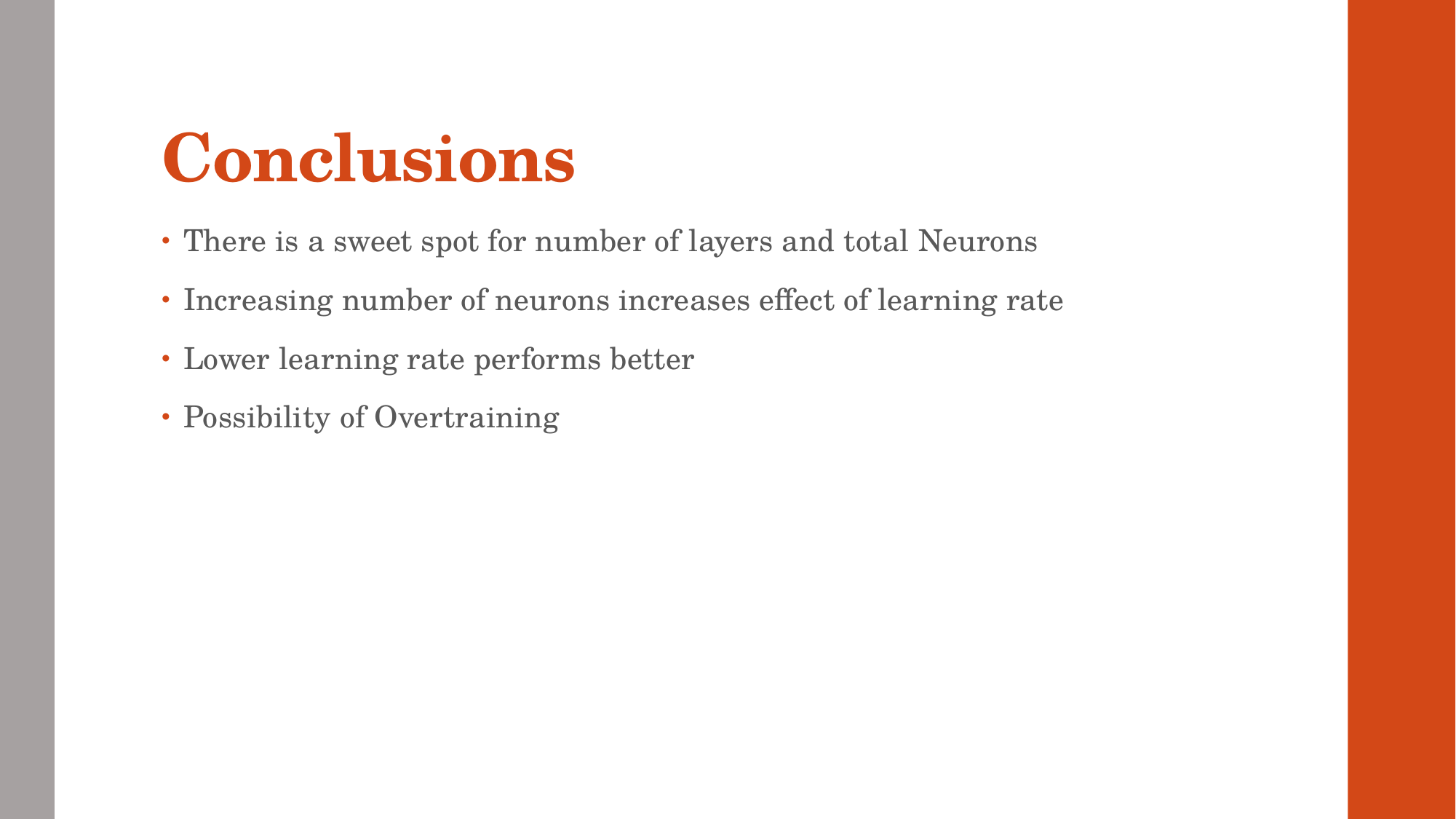

# Conclusions
There is a sweet spot for number of layers and total Neurons
Increasing number of neurons increases effect of learning rate
Lower learning rate performs better
Possibility of Overtraining